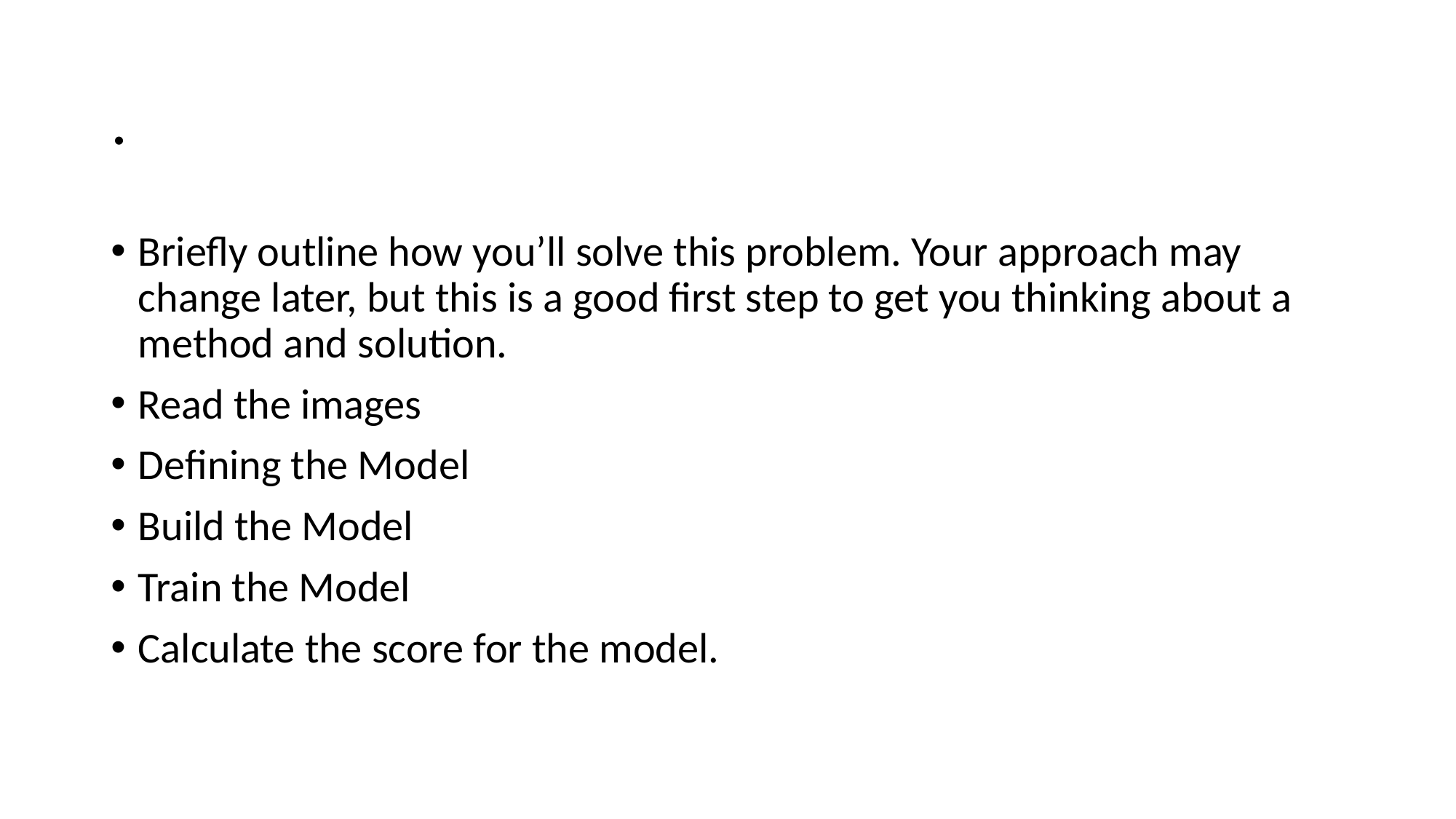

# .
Briefly outline how you’ll solve this problem. Your approach may change later, but this is a good first step to get you thinking about a method and solution.
Read the images
Defining the Model
Build the Model
Train the Model
Calculate the score for the model.